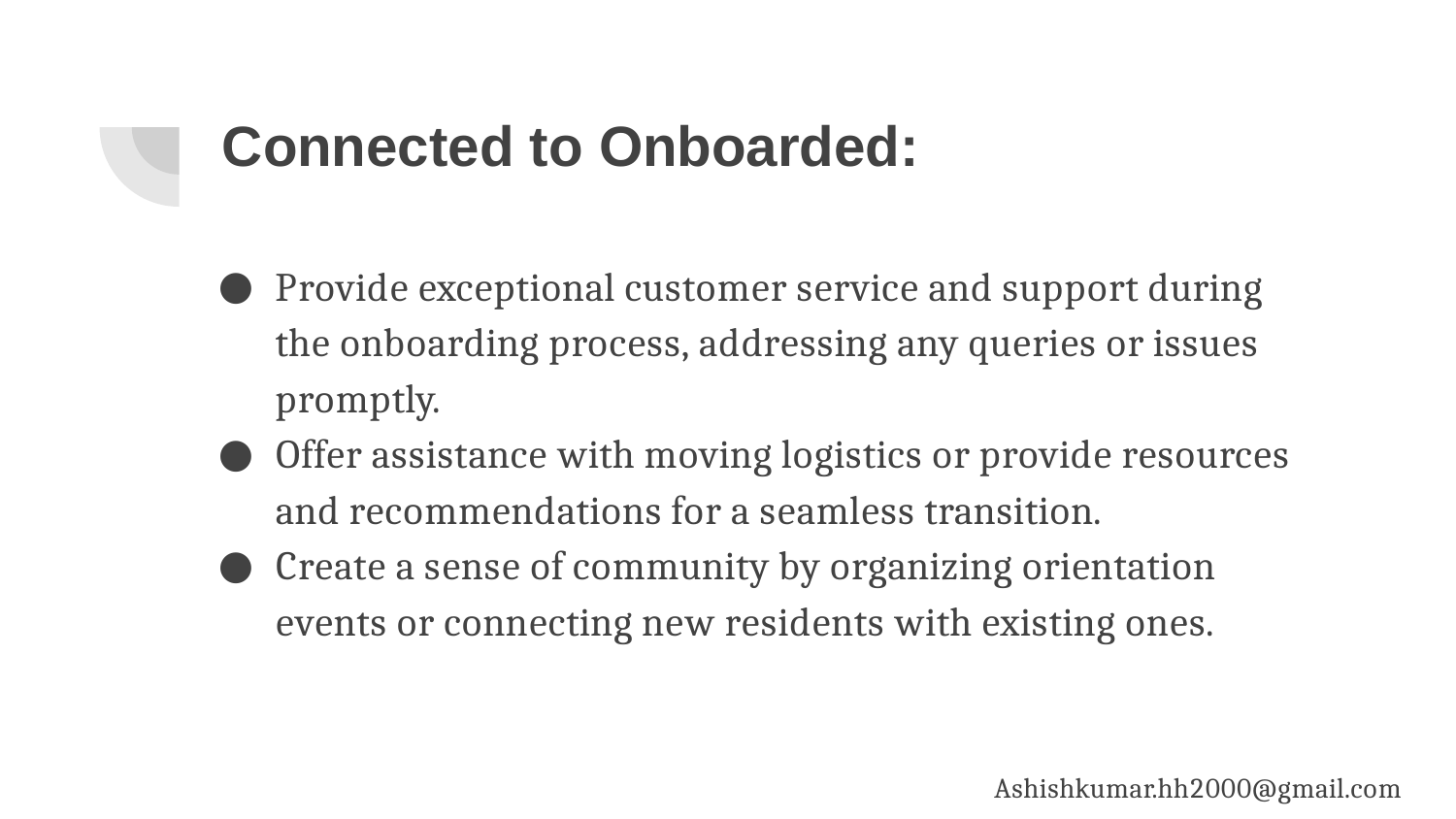

# Connected to Onboarded:
Provide exceptional customer service and support during the onboarding process, addressing any queries or issues promptly.
Offer assistance with moving logistics or provide resources and recommendations for a seamless transition.
Create a sense of community by organizing orientation events or connecting new residents with existing ones.

Ashishkumar.hh2000@gmail.com